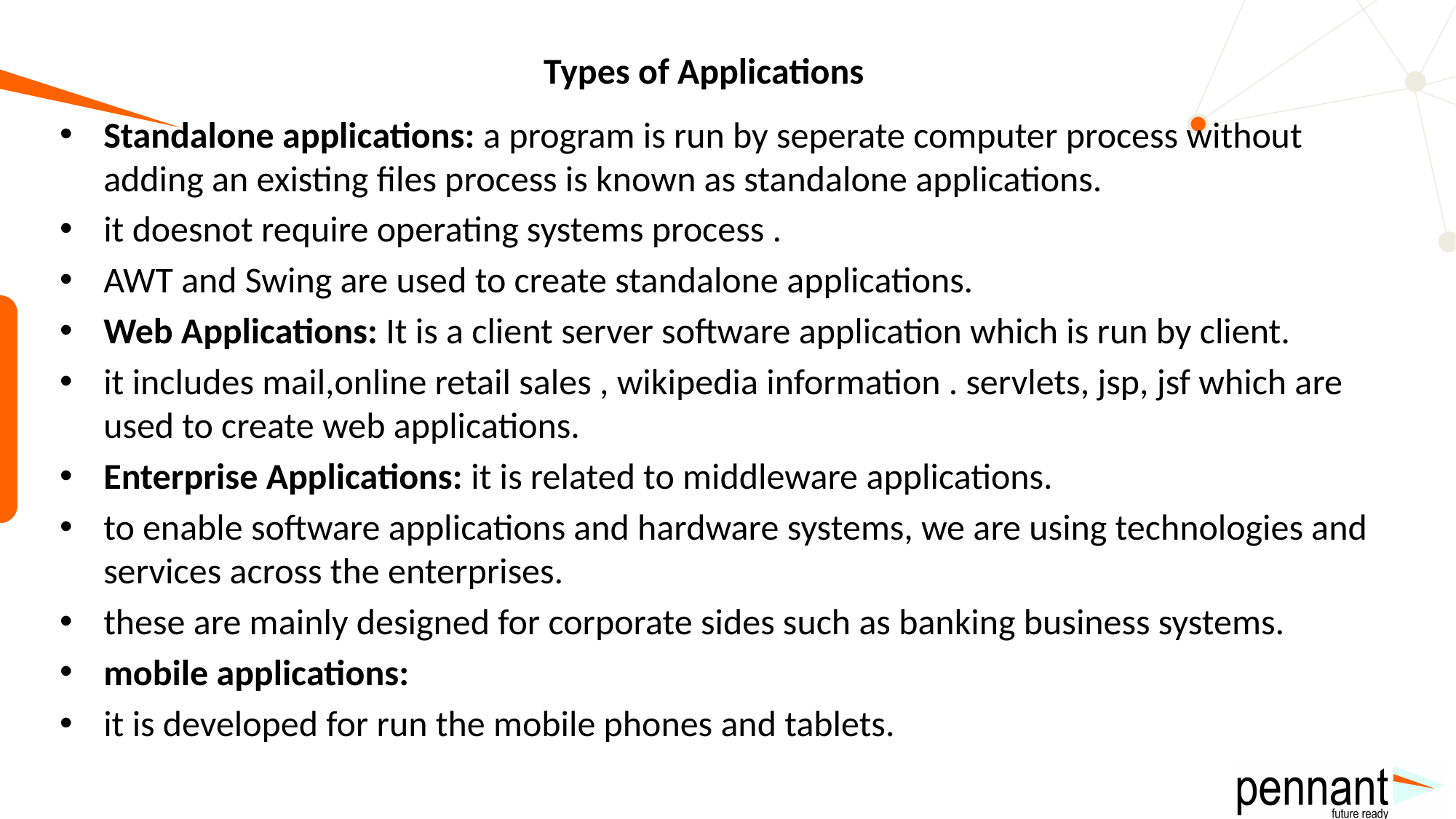

# Types of Applications
Standalone applications: a program is run by seperate computer process without adding an existing files process is known as standalone applications.
it doesnot require operating systems process .
AWT and Swing are used to create standalone applications.
Web Applications: It is a client server software application which is run by client.
it includes mail,online retail sales , wikipedia information . servlets, jsp, jsf which are used to create web applications.
Enterprise Applications: it is related to middleware applications.
to enable software applications and hardware systems, we are using technologies and services across the enterprises.
these are mainly designed for corporate sides such as banking business systems.
mobile applications:
it is developed for run the mobile phones and tablets.